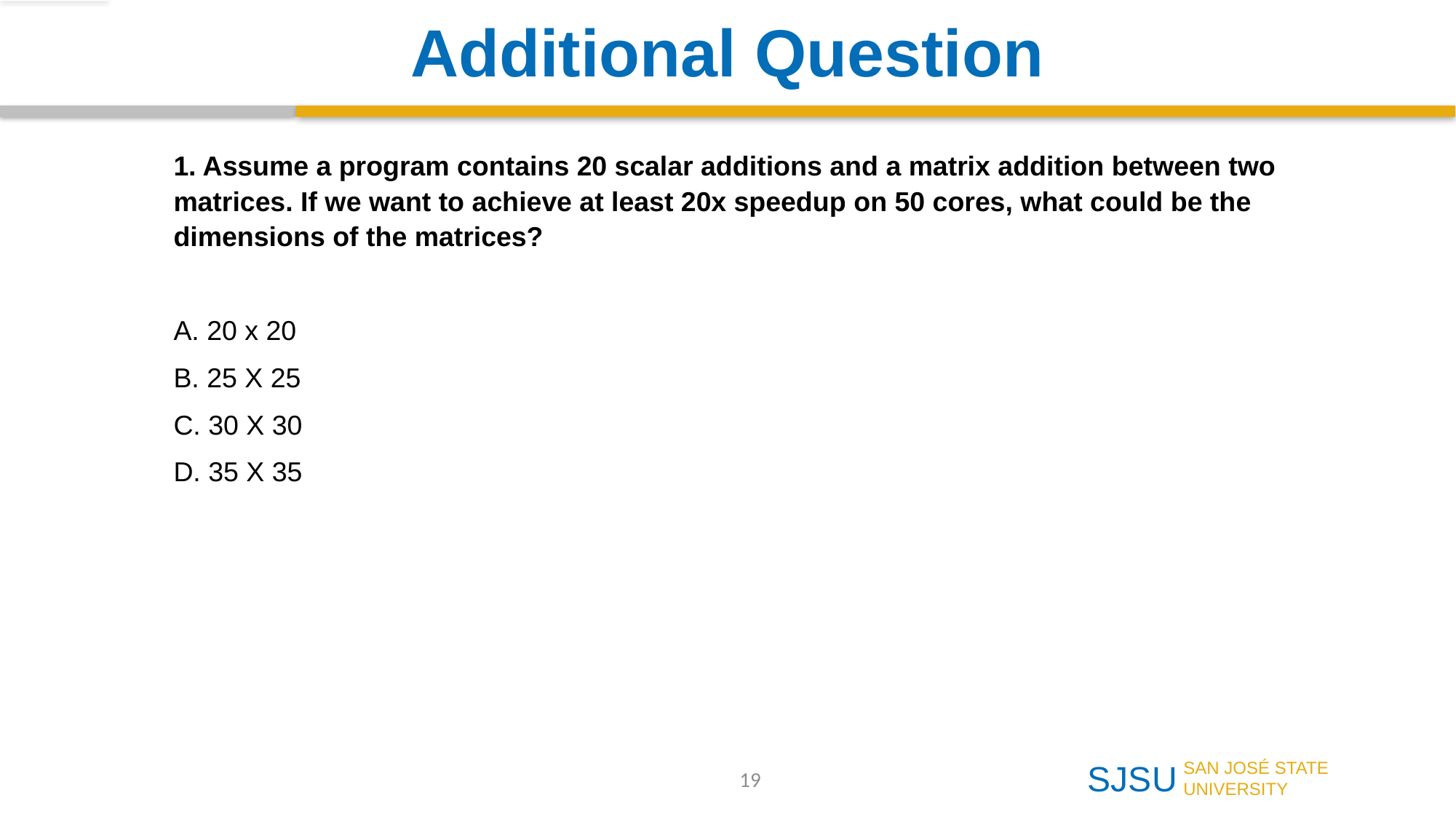

# Additional Question
1. Assume a program contains 20 scalar additions and a matrix addition between two matrices. If we want to achieve at least 20x speedup on 50 cores, what could be the dimensions of the matrices?

A. 20 x 20
B. 25 X 25
C. 30 X 30
D. 35 X 35
19